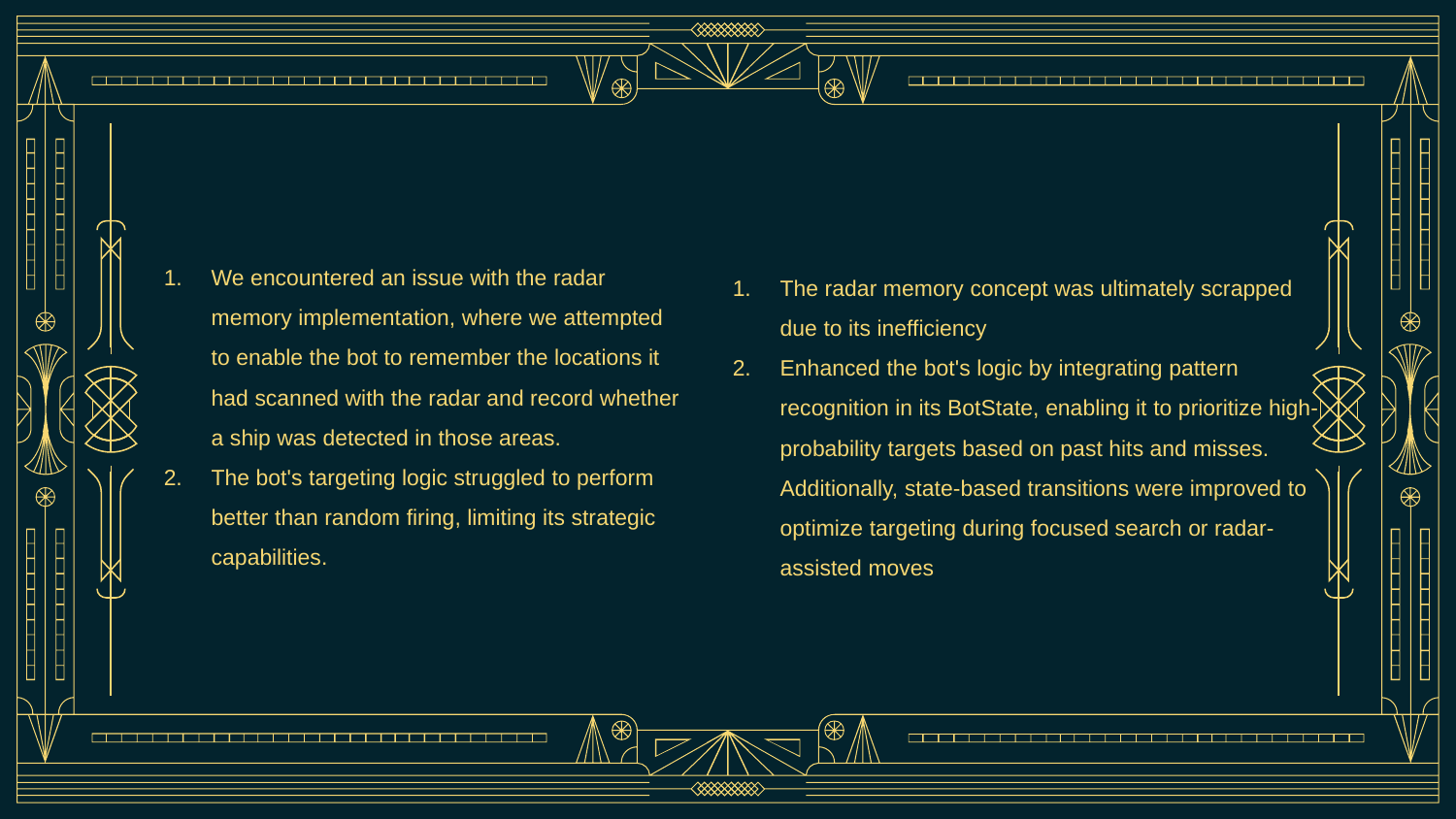

We encountered an issue with the radar memory implementation, where we attempted to enable the bot to remember the locations it had scanned with the radar and record whether a ship was detected in those areas.
The bot's targeting logic struggled to perform better than random firing, limiting its strategic capabilities.

The radar memory concept was ultimately scrapped due to its inefficiency
Enhanced the bot's logic by integrating pattern recognition in its BotState, enabling it to prioritize high-probability targets based on past hits and misses. Additionally, state-based transitions were improved to optimize targeting during focused search or radar-assisted moves